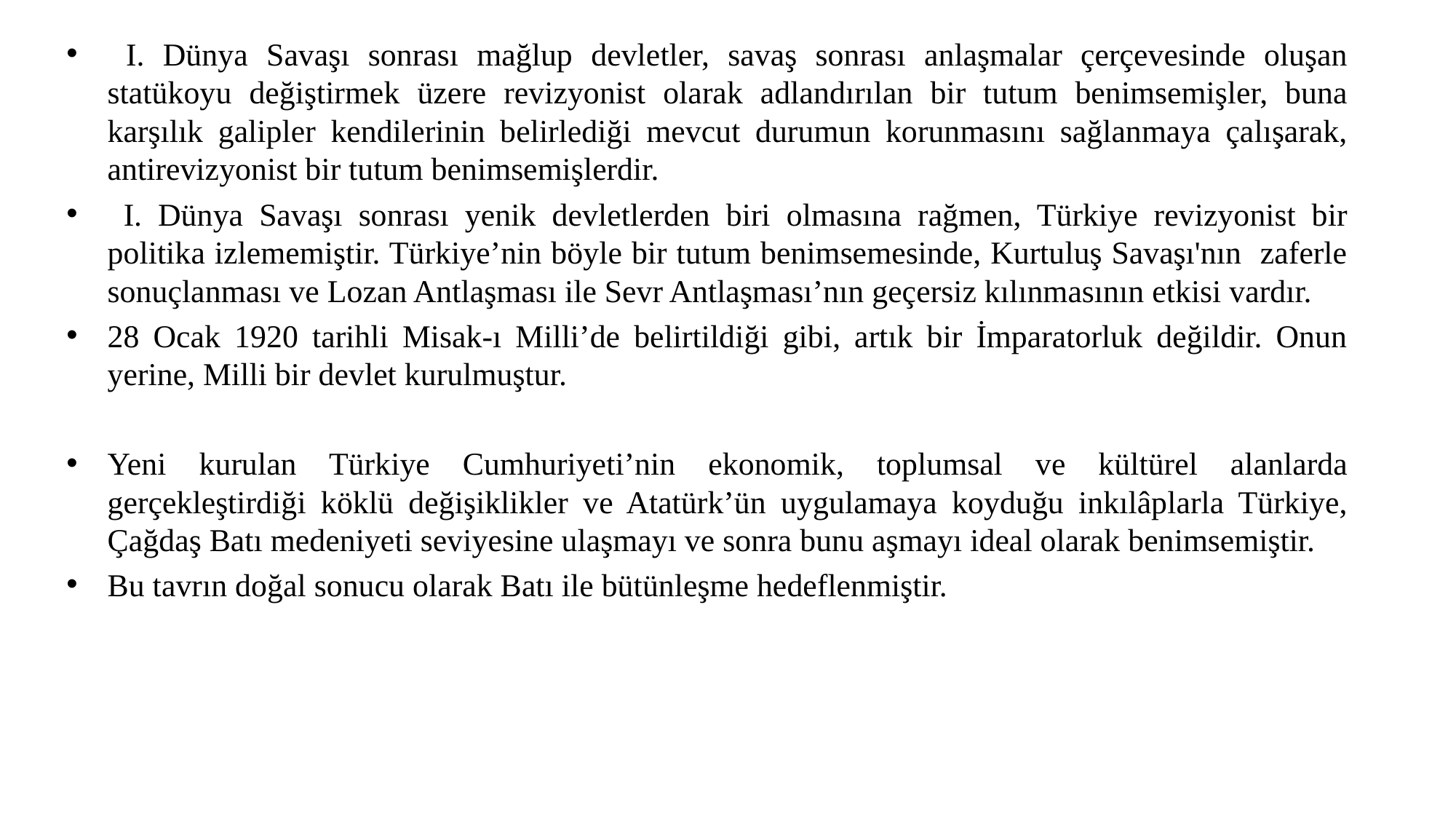

I. Dünya Savaşı sonrası mağlup devletler, savaş sonrası anlaşmalar çerçevesinde oluşan statükoyu değiştirmek üzere revizyonist olarak adlandırılan bir tutum benimsemişler, buna karşılık galipler kendilerinin belirlediği mevcut durumun korunmasını sağlanmaya çalışarak, antirevizyonist bir tutum benimsemişlerdir.
 I. Dünya Savaşı sonrası yenik devletlerden biri olmasına rağmen, Türkiye revizyonist bir politika izlememiştir. Türkiye’nin böyle bir tutum benimsemesinde, Kurtuluş Savaşı'nın  zaferle sonuçlanması ve Lozan Antlaşması ile Sevr Antlaşması’nın geçersiz kılınmasının etkisi vardır.
28 Ocak 1920 tarihli Misak-ı Milli’de belirtildiği gibi, artık bir İmparatorluk değildir. Onun yerine, Milli bir devlet kurulmuştur.

Yeni kurulan Türkiye Cumhuriyeti’nin ekonomik, toplumsal ve kültürel alanlarda gerçekleştirdiği köklü değişiklikler ve Atatürk’ün uygulamaya koyduğu inkılâplarla Türkiye, Çağdaş Batı medeniyeti seviyesine ulaşmayı ve sonra bunu aşmayı ideal olarak benimsemiştir.
Bu tavrın doğal sonucu olarak Batı ile bütünleşme hedeflenmiştir.